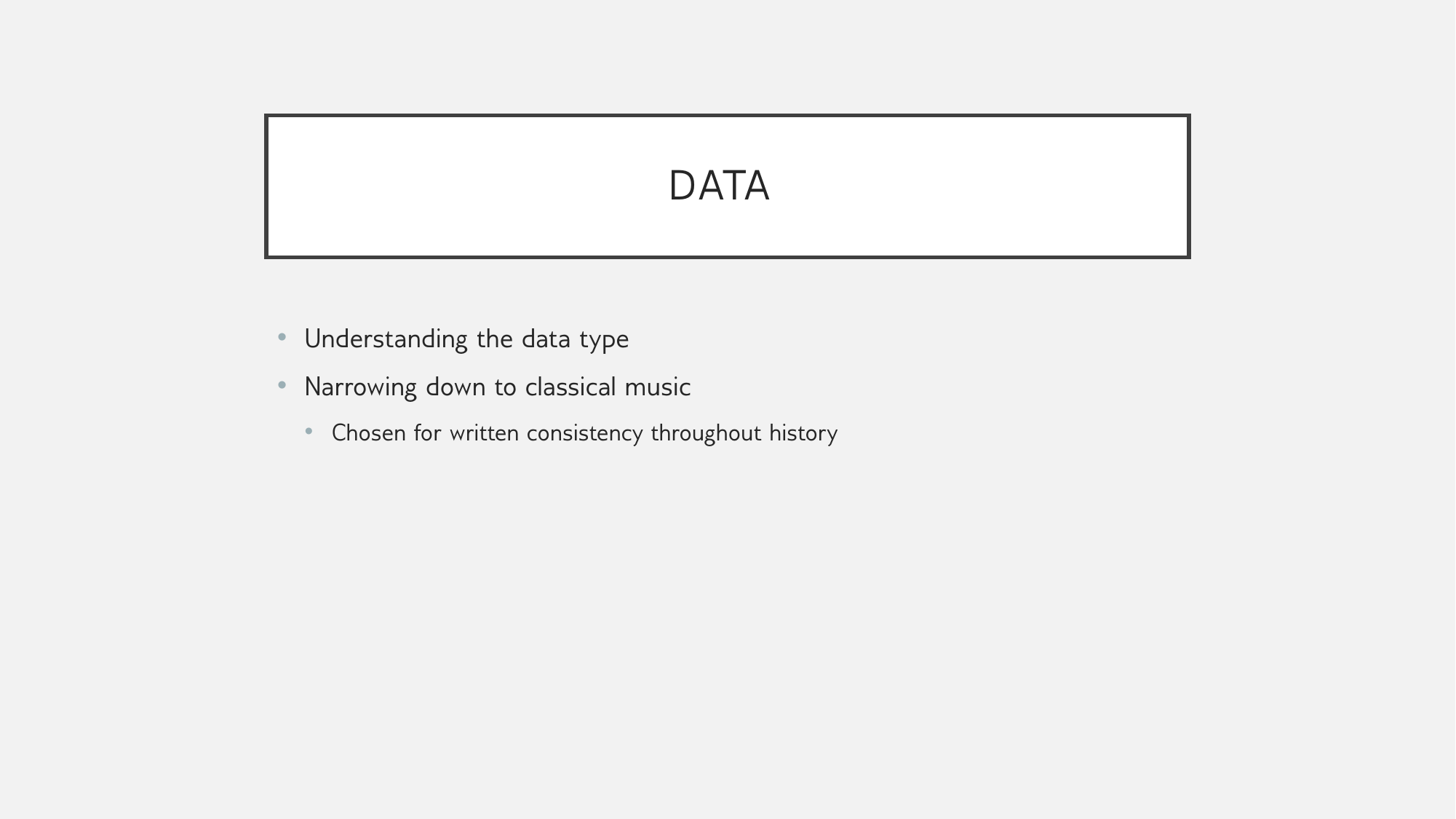

# Data
Understanding the data type
Narrowing down to classical music
Chosen for written consistency throughout history